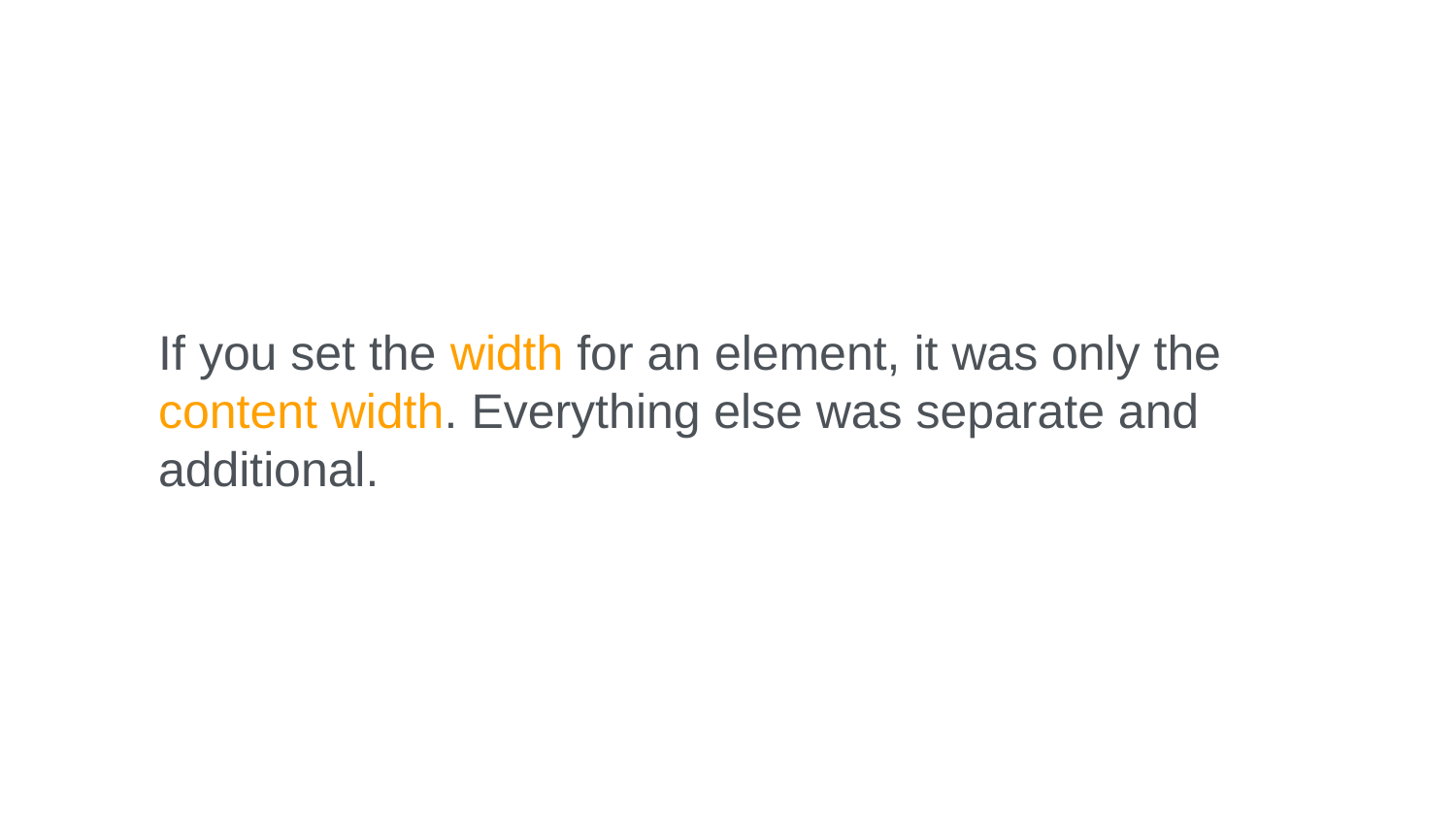

If you set the width for an element, it was only the content width. Everything else was separate and additional.